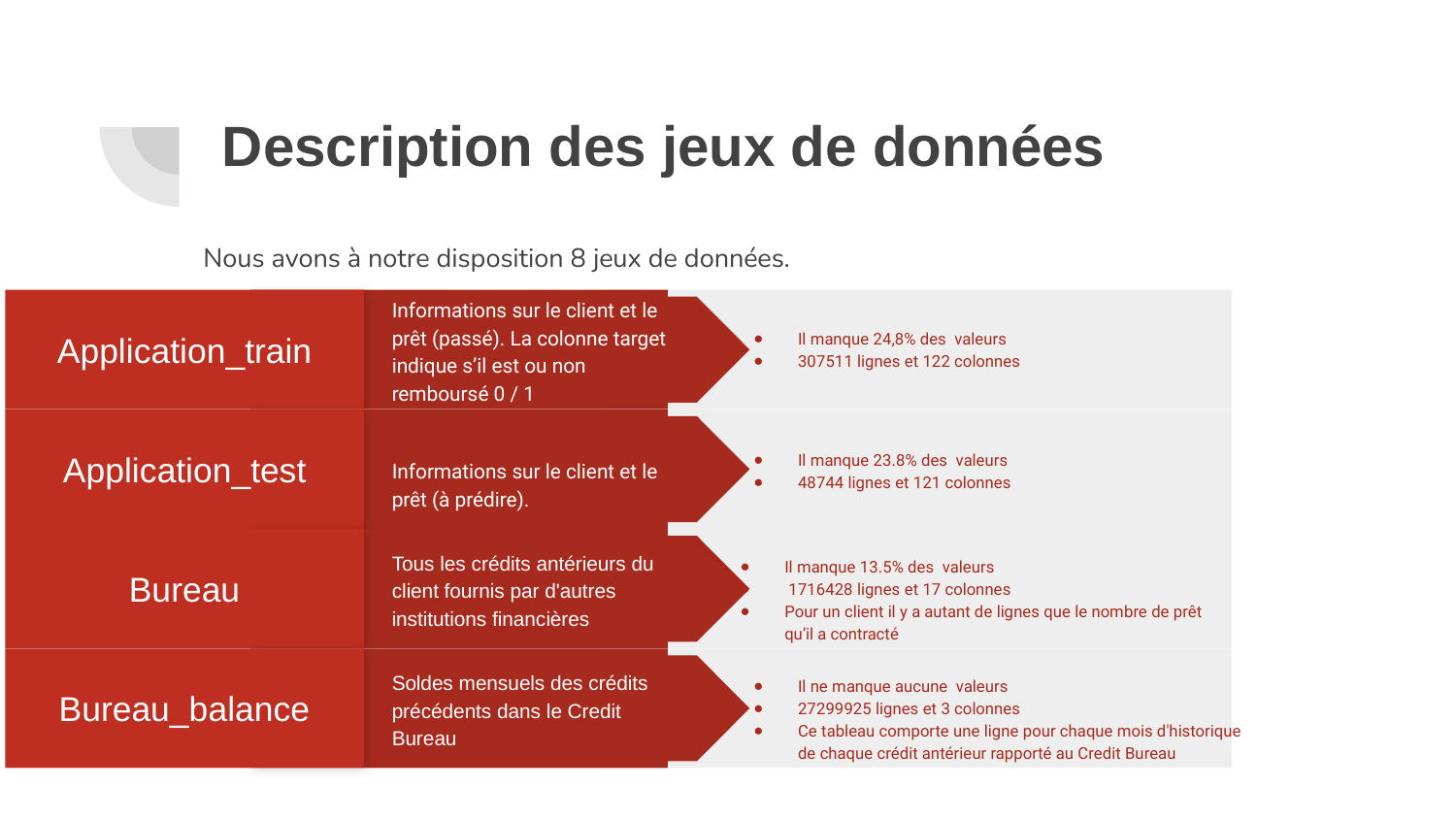

# Description des jeux de données
Nous avons à notre disposition 8 jeux de données.

Application_train

Il manque 24,8% des  valeurs
307511 lignes et 122 colonnes

Informations sur le client et le prêt (passé). La colonne target indique s’il est ou non remboursé 0 / 1

Application_test

Il manque 23.8% des  valeurs
48744 lignes et 121 colonnes
Informations sur le client et le prêt (à prédire).

Bureau

Il manque 13.5% des  valeurs
 1716428 lignes et 17 colonnes
Pour un client il y a autant de lignes que le nombre de prêt qu’il a contracté
Tous les crédits antérieurs du client fournis par d'autres institutions financières

Bureau_balance

Il ne manque aucune  valeurs
27299925 lignes et 3 colonnes
Ce tableau comporte une ligne pour chaque mois d'historique de chaque crédit antérieur rapporté au Credit Bureau
Soldes mensuels des crédits précédents dans le Credit Bureau